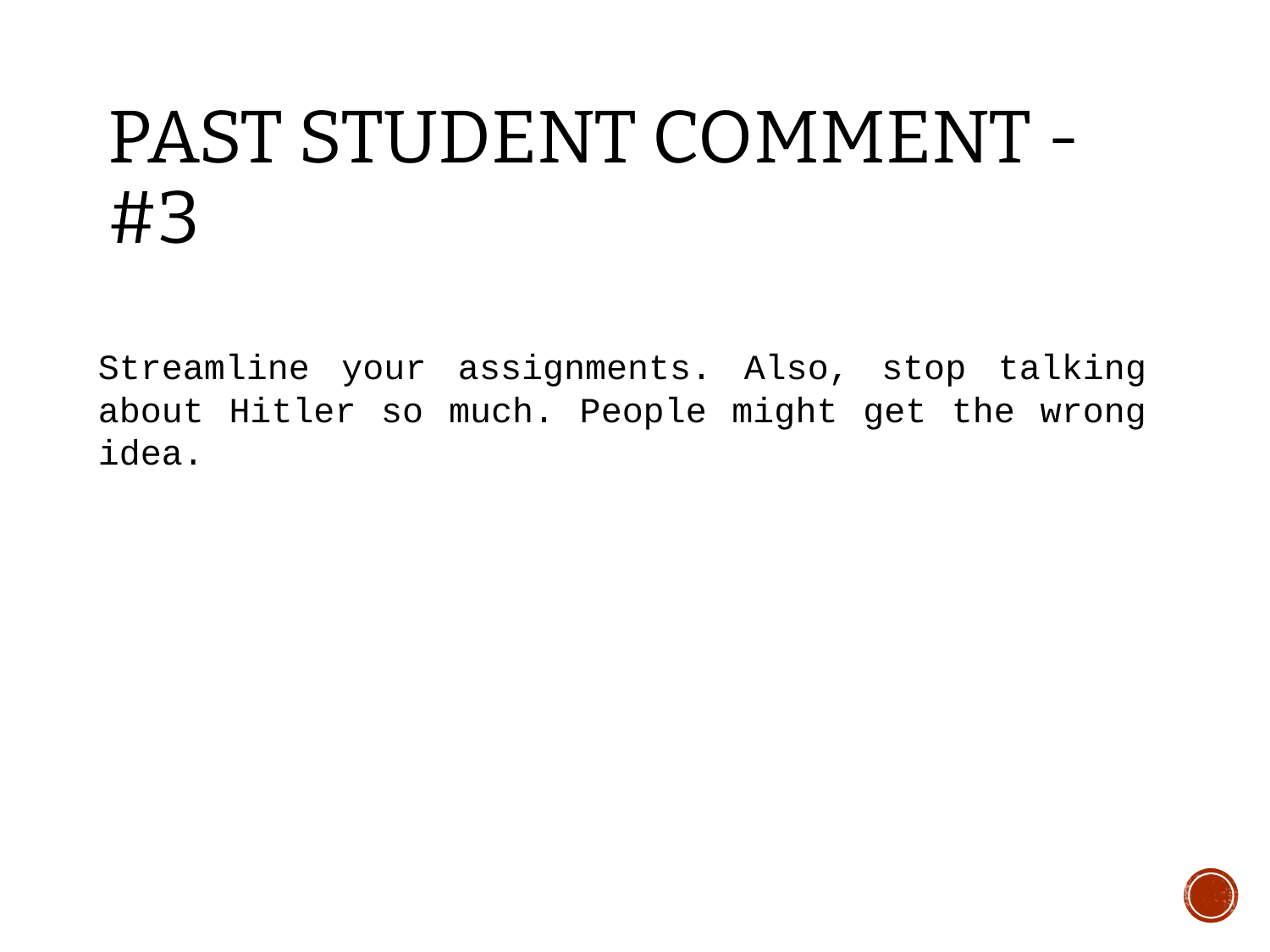

# Past Student Comment - #3
Streamline your assignments. Also, stop talking about Hitler so much. People might get the wrong idea.